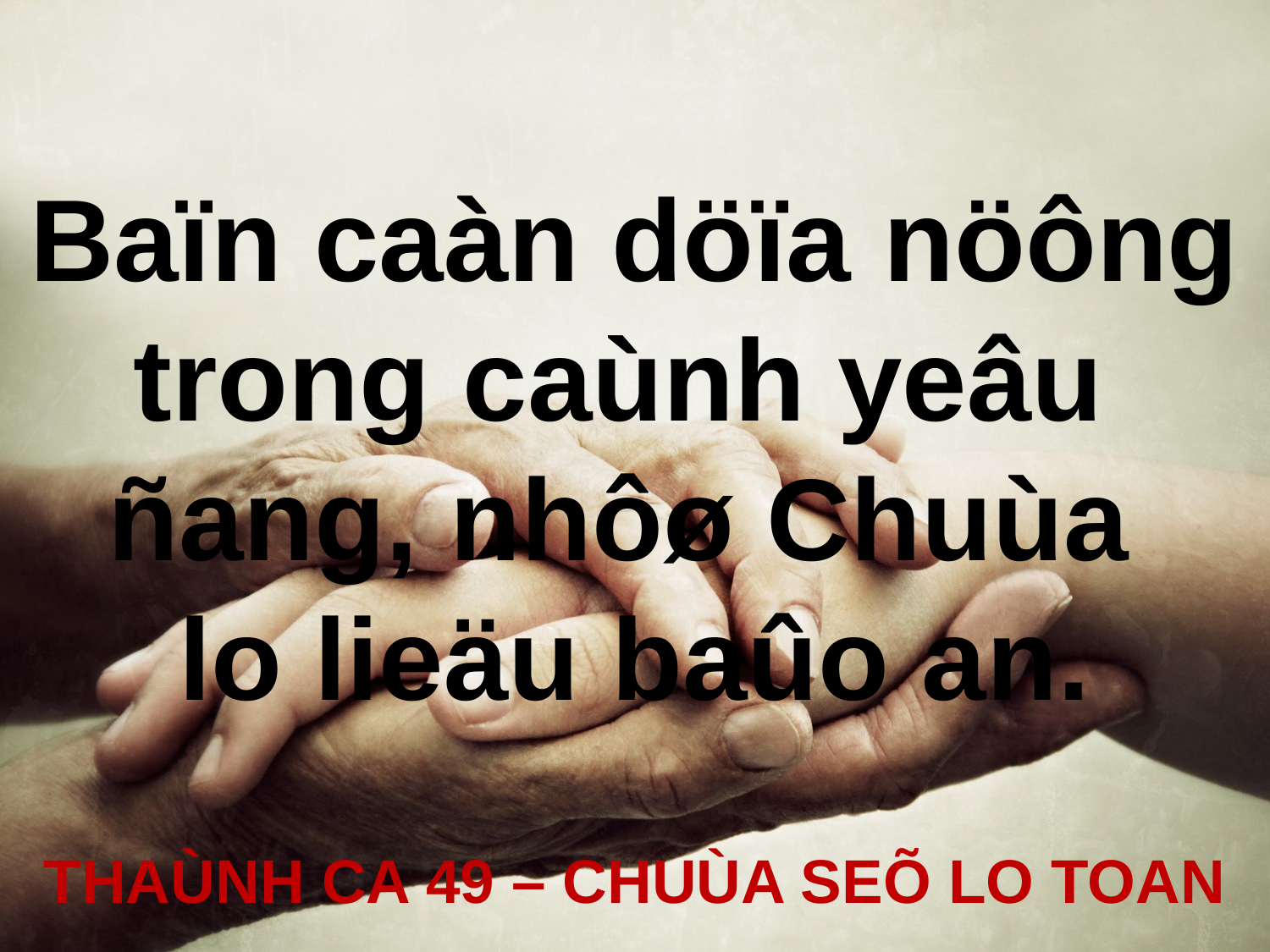

Baïn caàn döïa nöông
trong caùnh yeâu
ñang, nhôø Chuùa
lo lieäu baûo an.
THAÙNH CA 49 – CHUÙA SEÕ LO TOAN